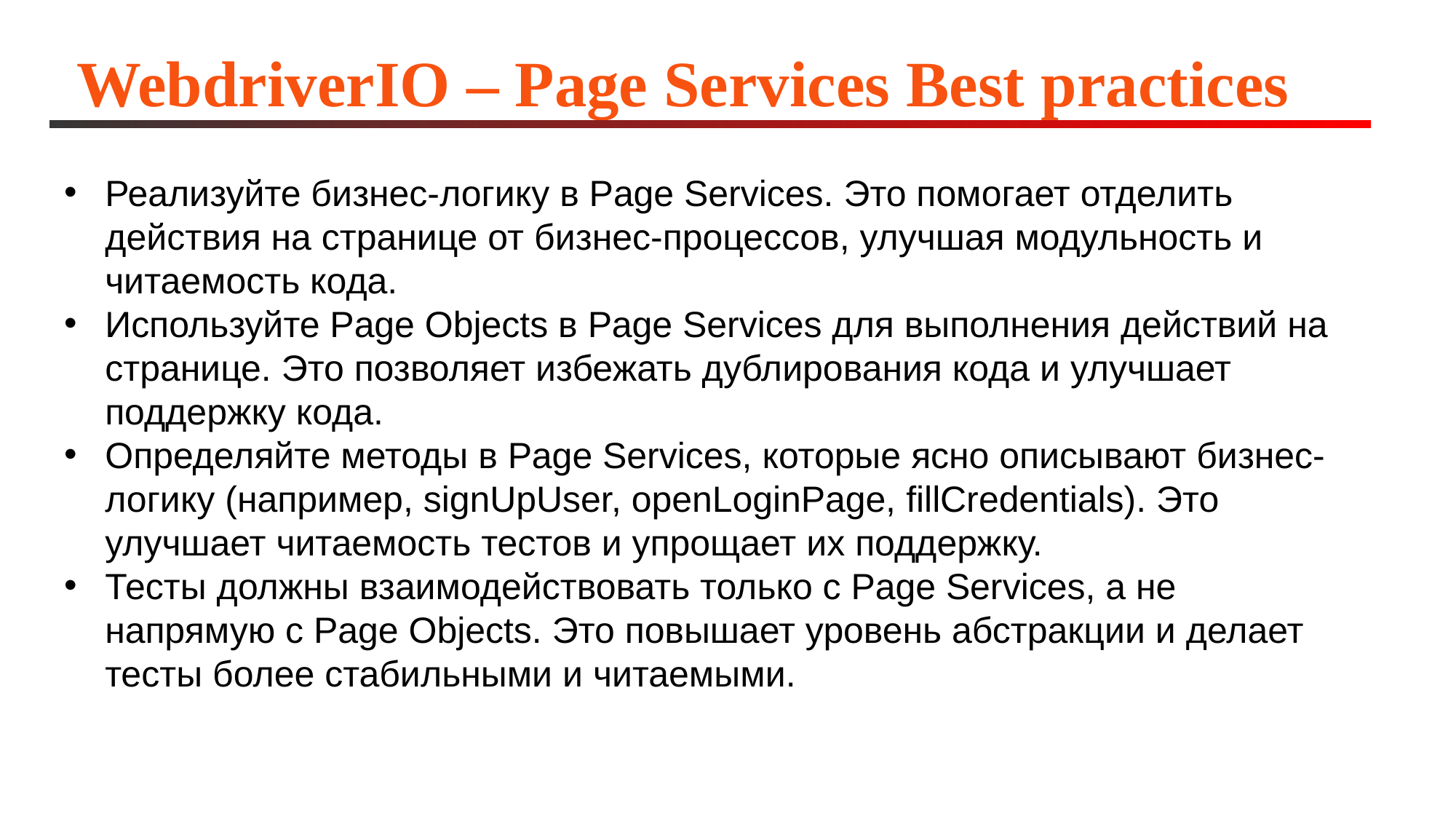

# WebdriverIO – Page Services Best practices

Реализуйте бизнес-логику в Page Services. Это помогает отделить действия на странице от бизнес-процессов, улучшая модульность и читаемость кода.
Используйте Page Objects в Page Services для выполнения действий на странице. Это позволяет избежать дублирования кода и улучшает поддержку кода.
Определяйте методы в Page Services, которые ясно описывают бизнес-логику (например, signUpUser, openLoginPage, fillCredentials). Это улучшает читаемость тестов и упрощает их поддержку.
Тесты должны взаимодействовать только с Page Services, а не напрямую с Page Objects. Это повышает уровень абстракции и делает тесты более стабильными и читаемыми.